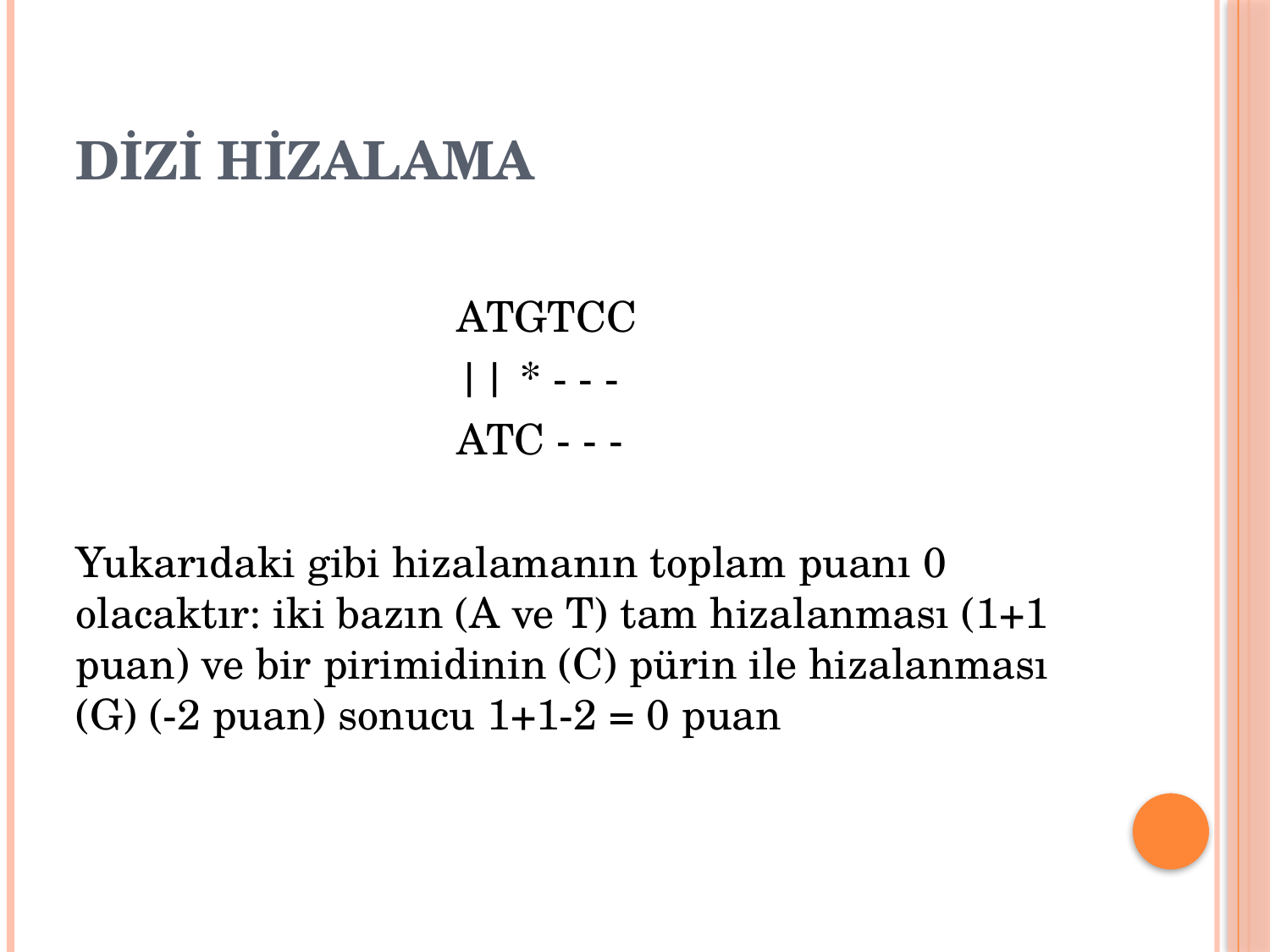

# DİZİ HİZALAMA

			ATGTCC
			|| * - - -
			ATC - - -

Yukarıdaki gibi hizalamanın toplam puanı 0 olacaktır: iki bazın (A ve T) tam hizalanması (1+1 puan) ve bir pirimidinin (C) pürin ile hizalanması (G) (-2 puan) sonucu 1+1-2 = 0 puan